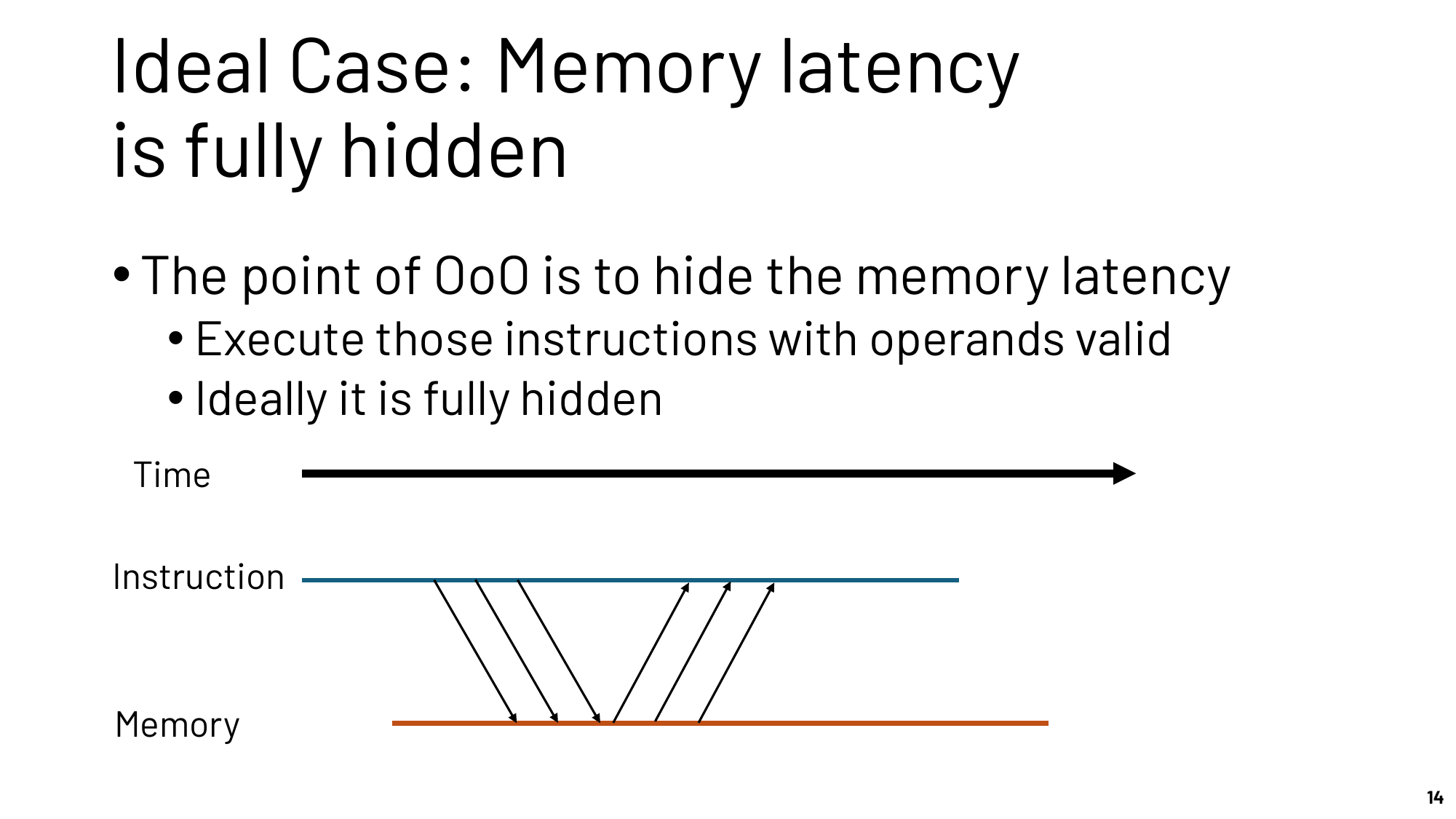

# Ideal Case: Memory latency is fully hidden
The point of OoO is to hide the memory latency
Execute those instructions with operands valid
Ideally it is fully hidden
Time
Instruction
Memory
14